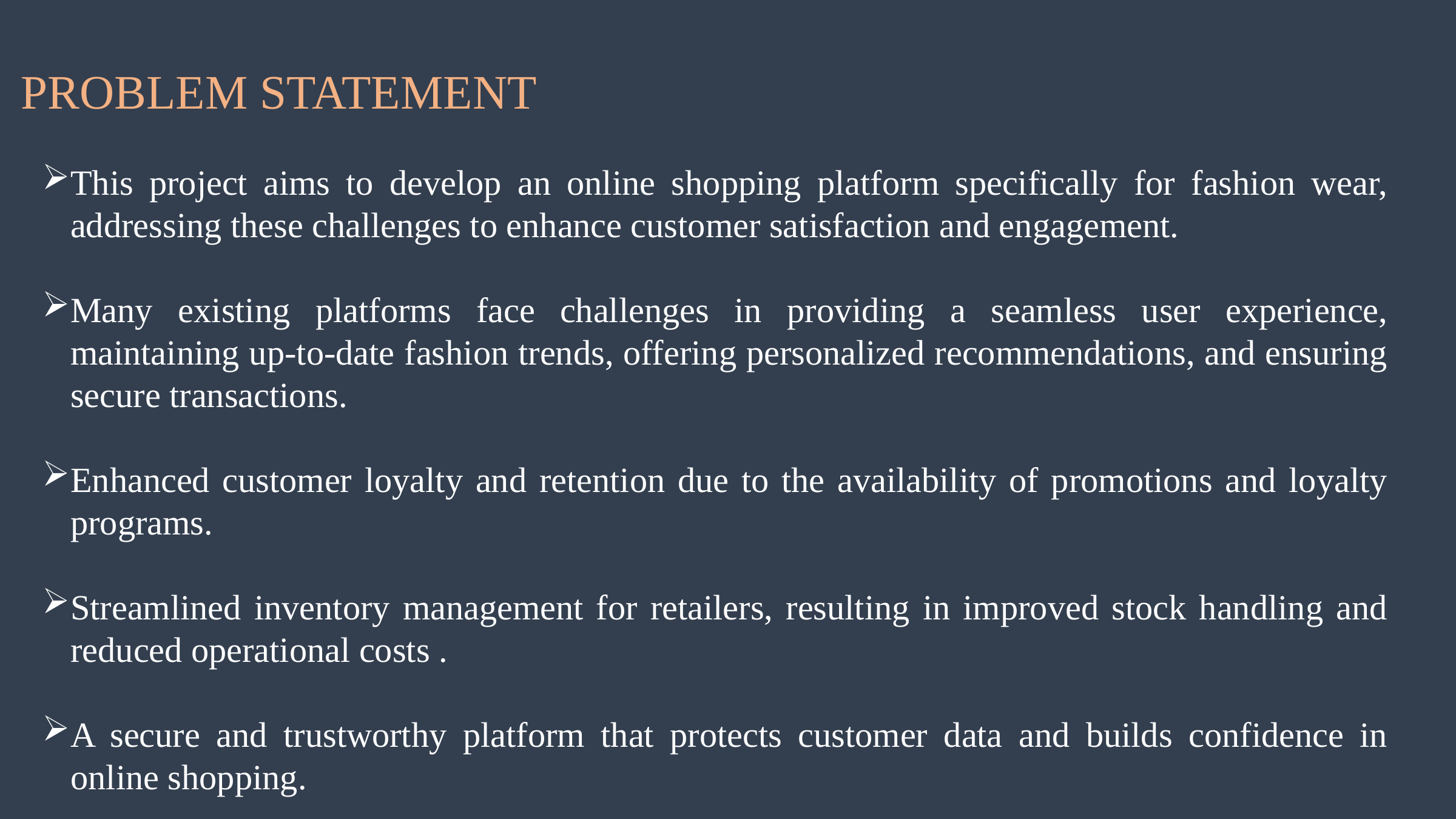

PROBLEM STATEMENT
This project aims to develop an online shopping platform specifically for fashion wear, addressing these challenges to enhance customer satisfaction and engagement.

Many existing platforms face challenges in providing a seamless user experience, maintaining up-to-date fashion trends, offering personalized recommendations, and ensuring secure transactions.

Enhanced customer loyalty and retention due to the availability of promotions and loyalty programs.

Streamlined inventory management for retailers, resulting in improved stock handling and reduced operational costs .

A secure and trustworthy platform that protects customer data and builds confidence in online shopping.